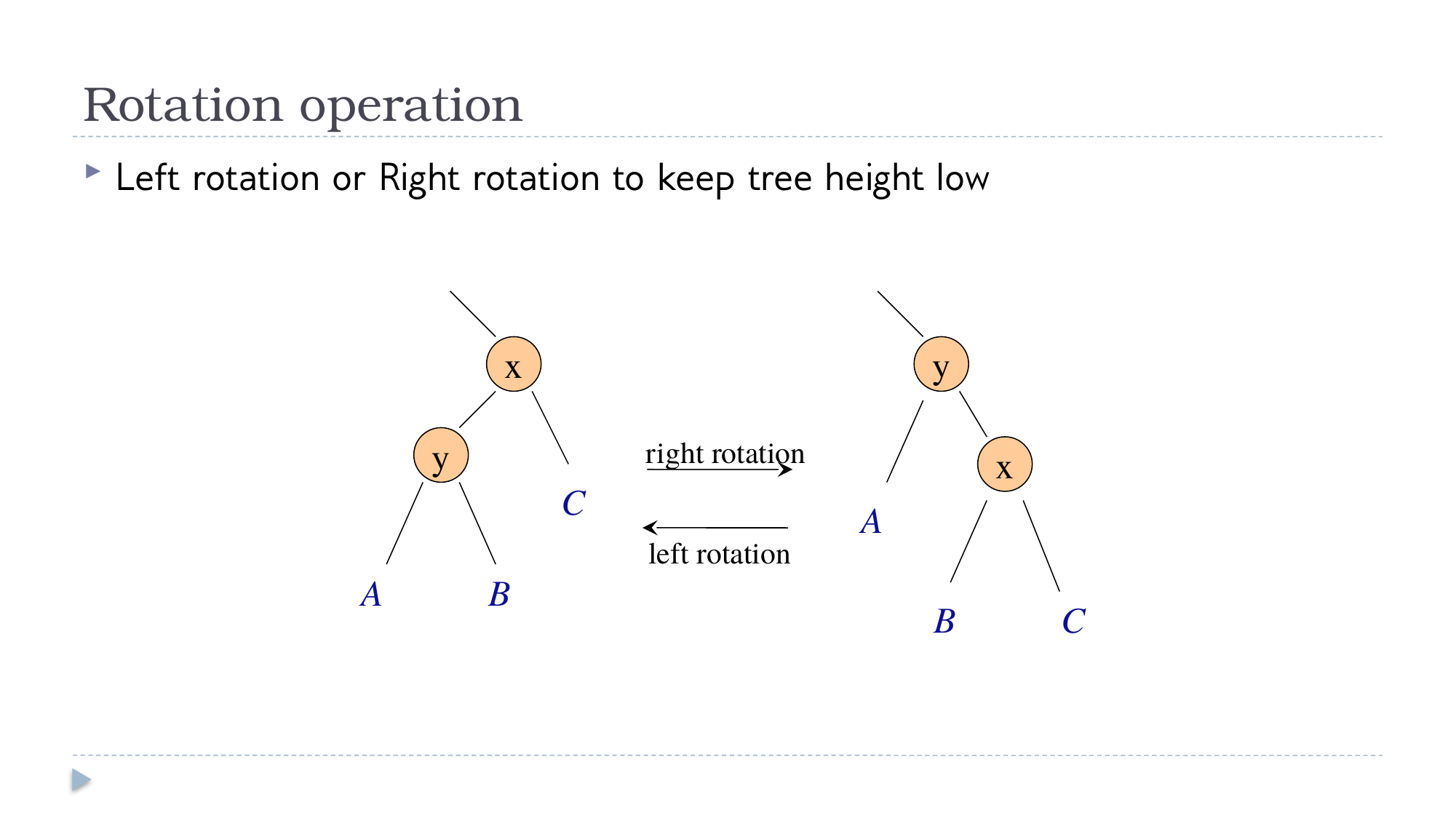

# Rotation operation
Left rotation or Right rotation to keep tree height low

x

y
C

A
B

y

x

A

B
C
right rotation

left rotation